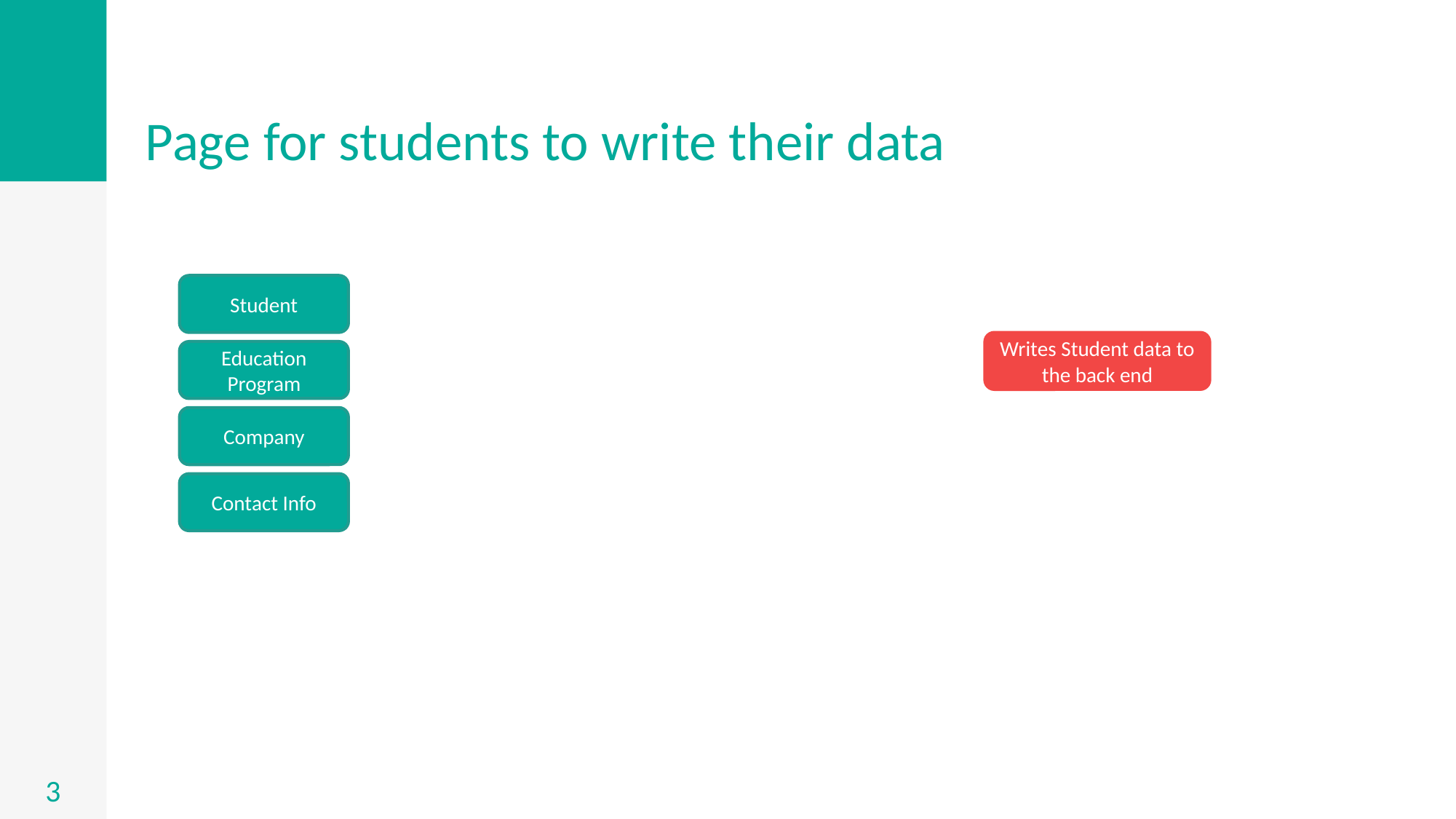

# Page for students to write their data
Student
Writes Student data to the back end
Education Program
Company
Contact Info
3